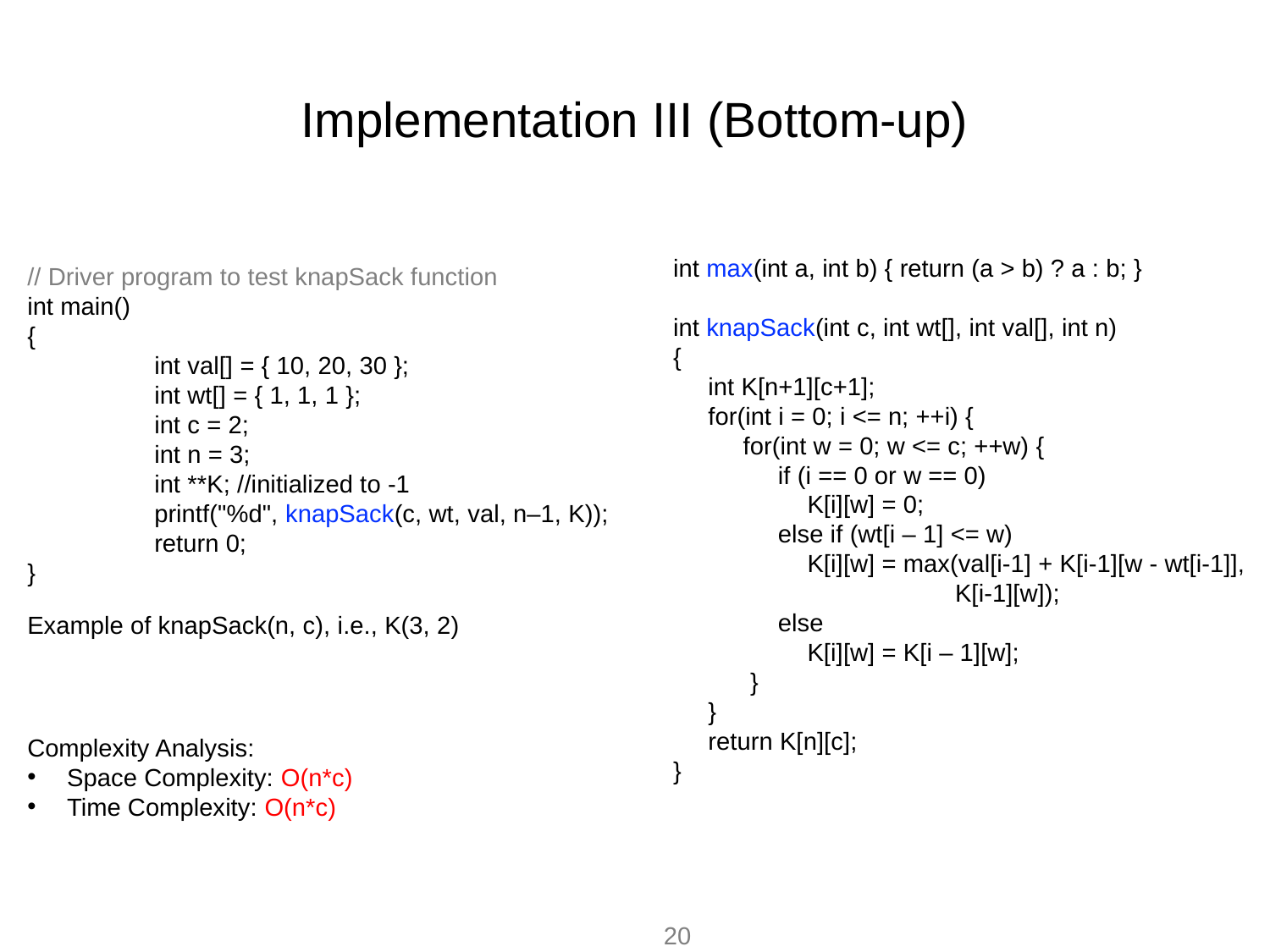

# Implementation III (Bottom-up)
int max(int a, int b) { return (a > b) ? a : b; }

int knapSack(int c, int wt[], int val[], int n)
{
     int K[n+1][c+1];
     for(int i = 0; i <= n; ++i) {
          for(int w = 0; w <= c; ++w) {
               if (i == 0 or w == 0)
 	 K[i][w] = 0;
               else if (wt[i – 1] <= w)
	 K[i][w] = max(val[i-1] + K[i-1][w - wt[i-1]],
		    K[i-1][w]);
               else
	 K[i][w] = K[i – 1][w];
           }
     }
     return K[n][c];
}
// Driver program to test knapSack function
int main()
{
	int val[] = { 10, 20, 30 };
	int wt[] = { 1, 1, 1 };
	int c = 2;
	int n = 3;
	int **K; //initialized to -1
	printf("%d", knapSack(c, wt, val, n–1, K));
	return 0;
}
Example of knapSack(n, c), i.e., K(3, 2)
Complexity Analysis:
Space Complexity: O(n*c)
Time Complexity: O(n*c)